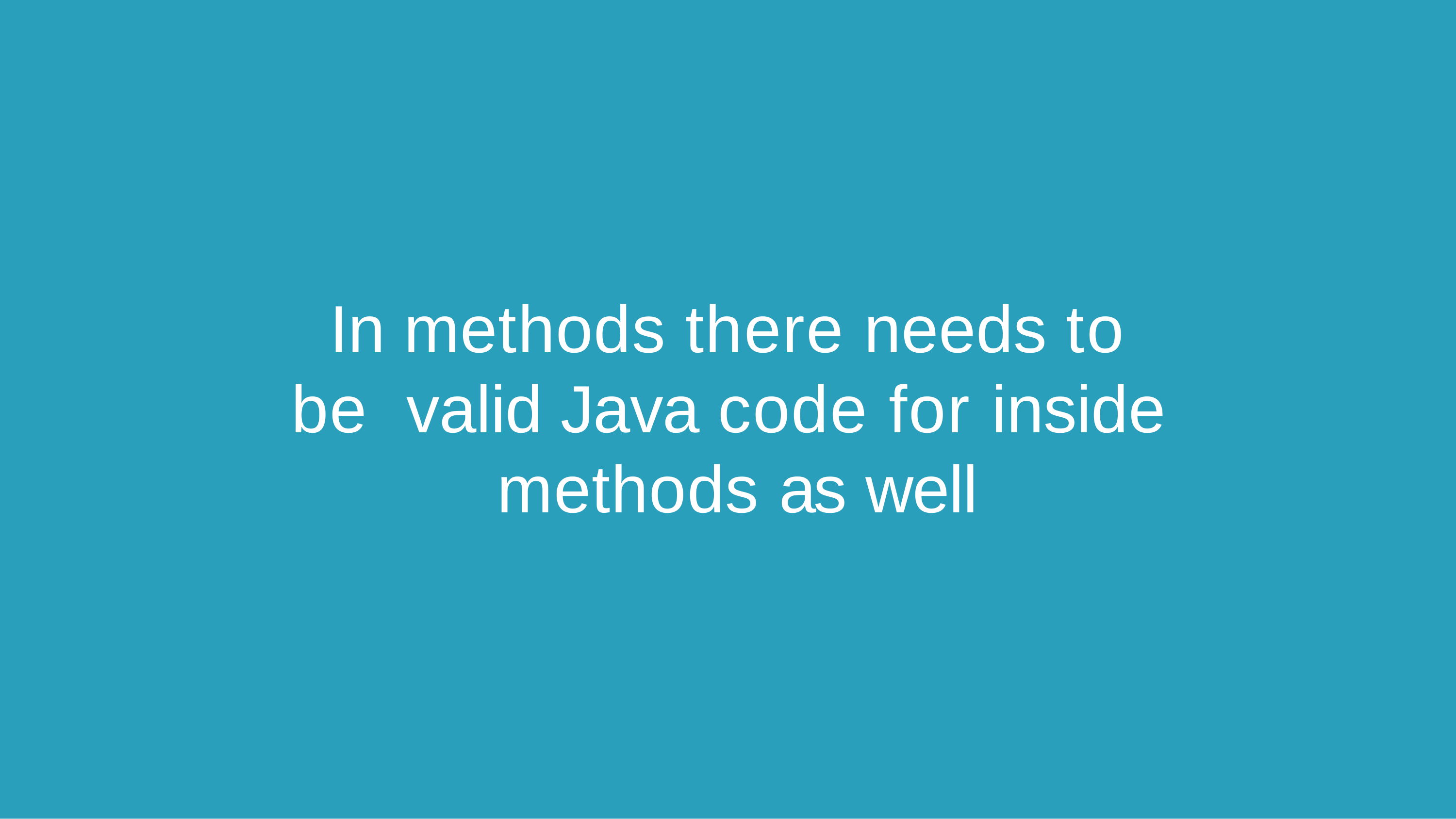

# In methods there needs to be  valid Java code for inside  methods as well
5